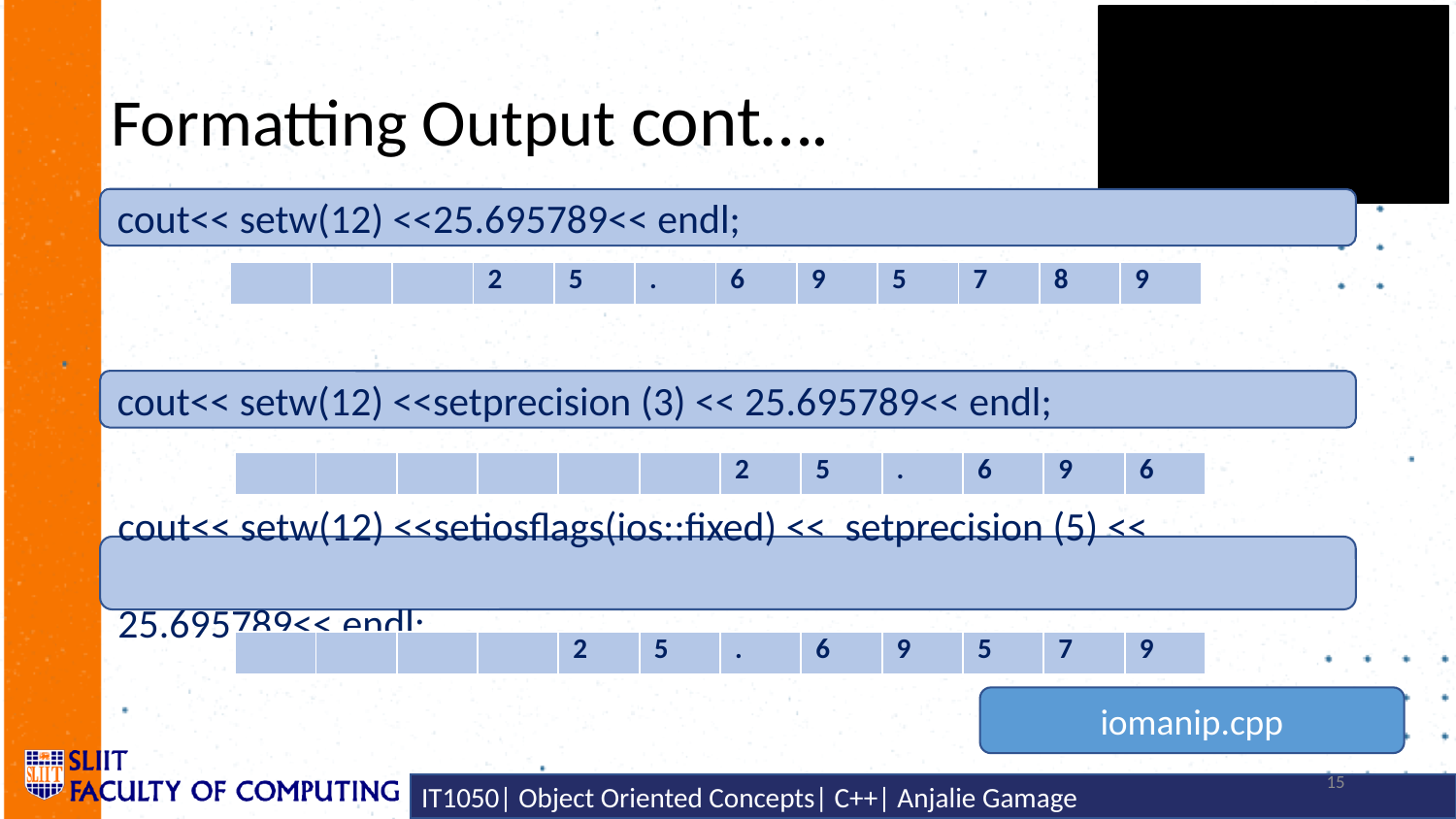

# Formatting Output cont….
cout<< setw(12) <<25.695789<< endl;
|  |  |  | 2 | 5 | . | 6 | 9 | 5 | 7 | 8 | 9 |
| --- | --- | --- | --- | --- | --- | --- | --- | --- | --- | --- | --- |
cout<< setw(12) <<setprecision (3) << 25.695789<< endl;
|  |  |  |  |  |  | 2 | 5 | . | 6 | 9 | 6 |
| --- | --- | --- | --- | --- | --- | --- | --- | --- | --- | --- | --- |
cout<< setw(12) <<setiosflags(ios::fixed) <<  setprecision (5) << 								25.695789<< endl;
|  |  |  |  | 2 | 5 | . | 6 | 9 | 5 | 7 | 9 |
| --- | --- | --- | --- | --- | --- | --- | --- | --- | --- | --- | --- |
iomanip.cpp
15